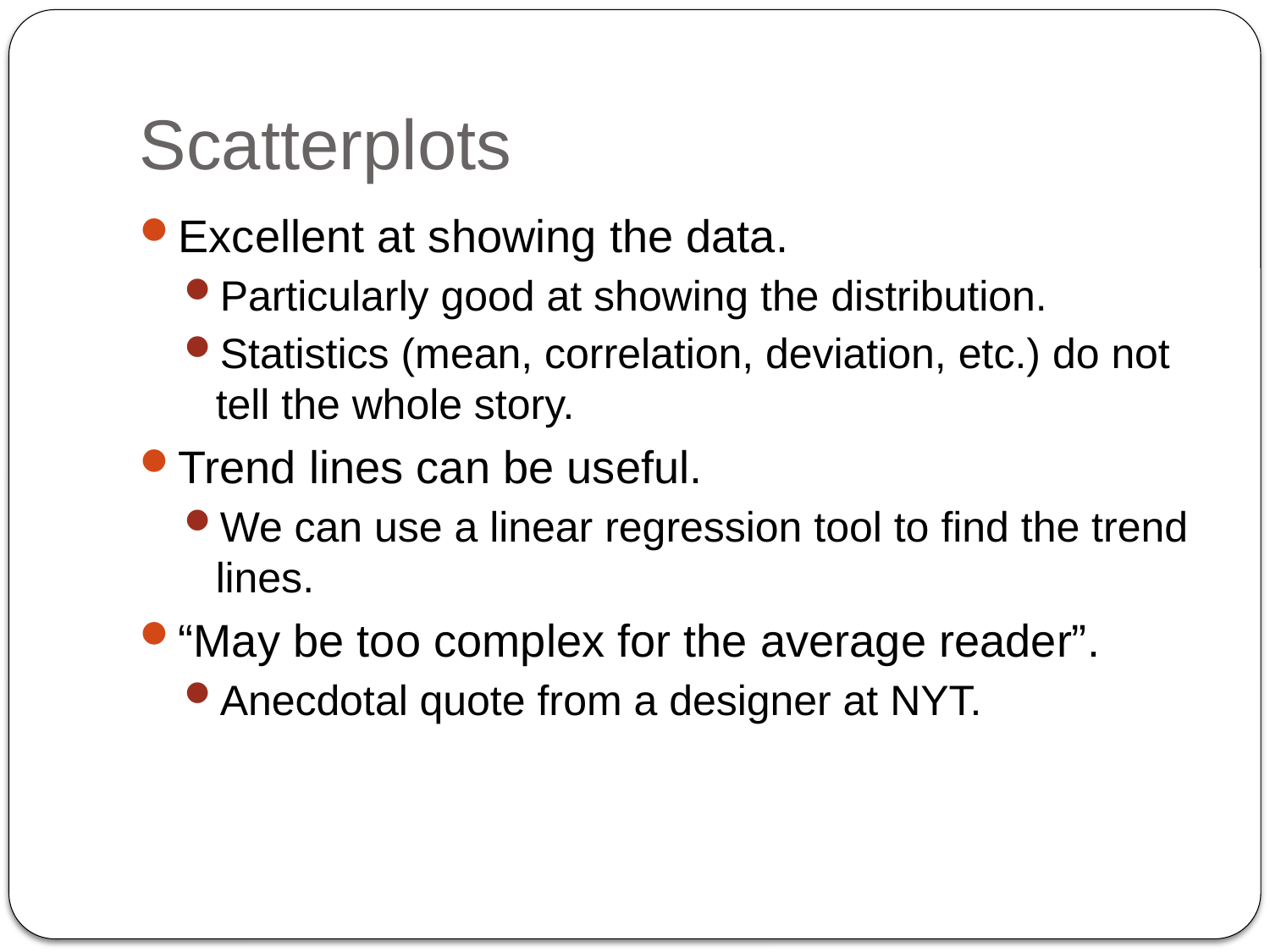

# Scatterplots
Excellent at showing the data.
Particularly good at showing the distribution.
Statistics (mean, correlation, deviation, etc.) do not tell the whole story.
Trend lines can be useful.
We can use a linear regression tool to find the trend lines.
“May be too complex for the average reader”.
Anecdotal quote from a designer at NYT.